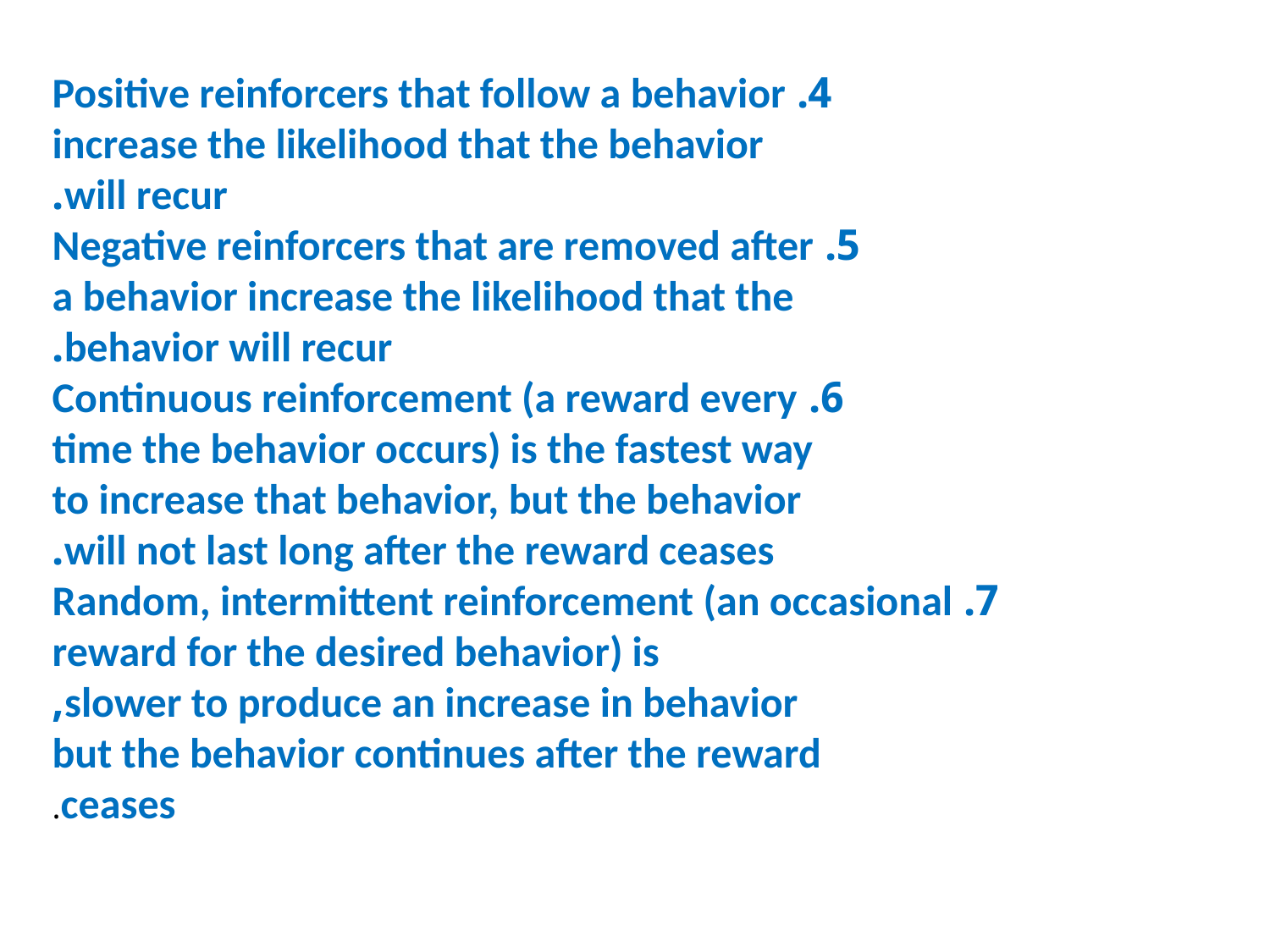

4. Positive reinforcers that follow a behavior
increase the likelihood that the behavior
will recur.
5. Negative reinforcers that are removed after
a behavior increase the likelihood that the
behavior will recur.
6. Continuous reinforcement (a reward every
time the behavior occurs) is the fastest way
to increase that behavior, but the behavior
will not last long after the reward ceases.
7. Random, intermittent reinforcement (an occasional
reward for the desired behavior) is
slower to produce an increase in behavior,
but the behavior continues after the reward
ceases.